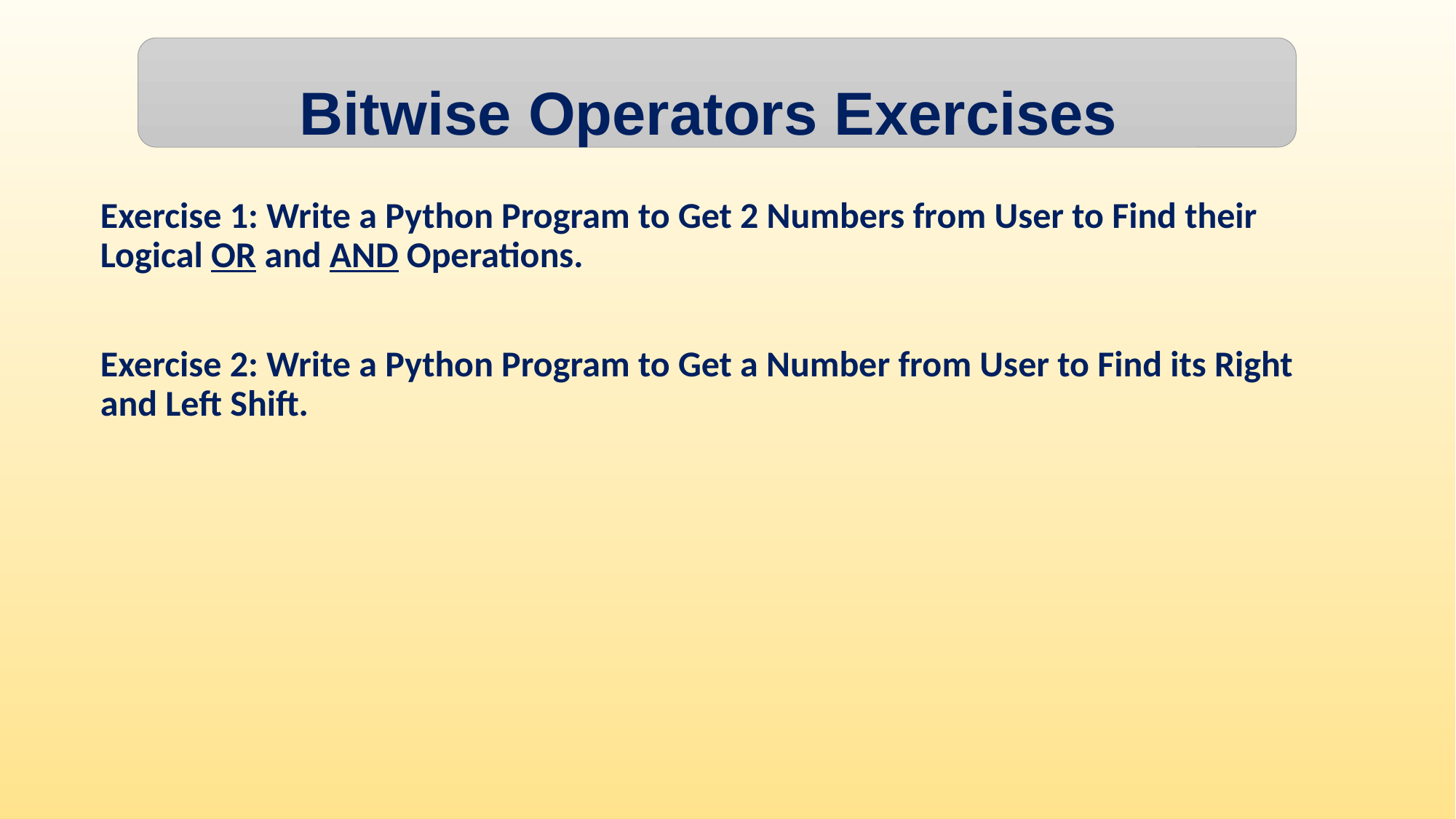

Bitwise Operators Exercises
Exercise 1: Write a Python Program to Get 2 Numbers from User to Find their Logical OR and AND Operations.

Exercise 2: Write a Python Program to Get a Number from User to Find its Right and Left Shift.